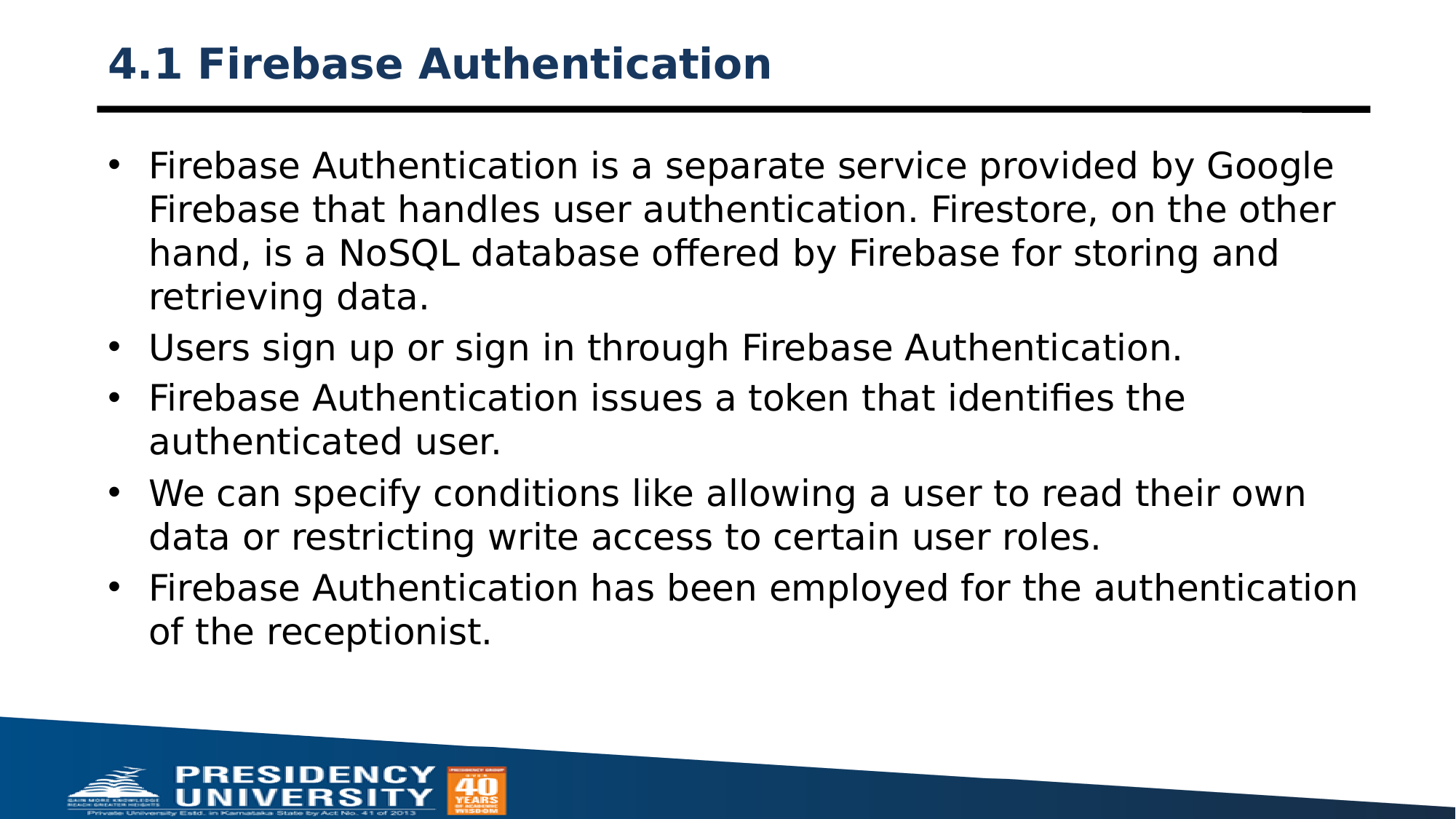

# 4.1 Firebase Authentication
Firebase Authentication is a separate service provided by Google Firebase that handles user authentication. Firestore, on the other hand, is a NoSQL database offered by Firebase for storing and retrieving data.
Users sign up or sign in through Firebase Authentication.
Firebase Authentication issues a token that identifies the authenticated user.
We can specify conditions like allowing a user to read their own data or restricting write access to certain user roles.
Firebase Authentication has been employed for the authentication of the receptionist.